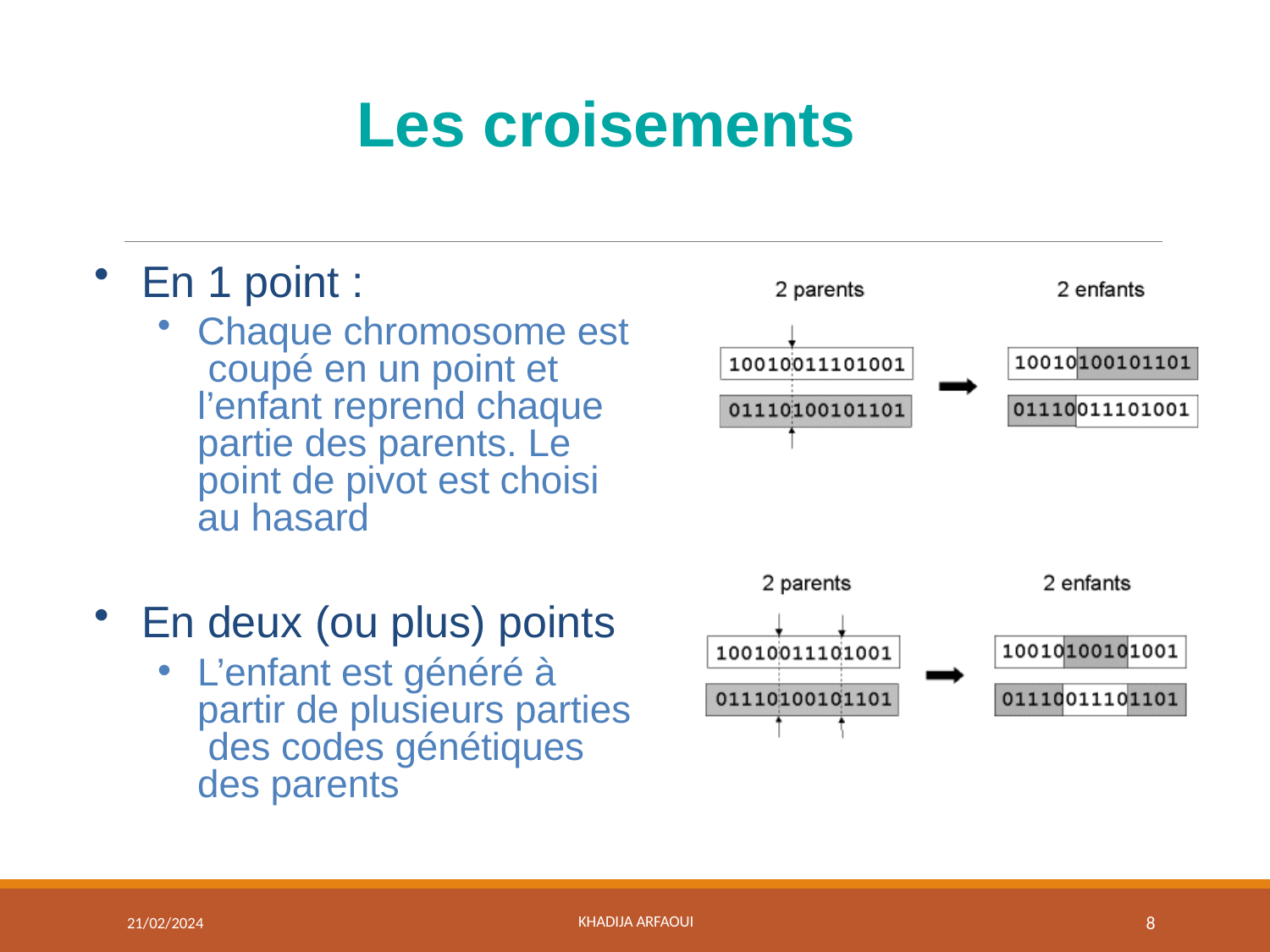

# Les croisements
En 1 point :
Chaque chromosome est  coupé en un point et  l’enfant reprend chaque  partie des parents. Le  point de pivot est choisi  au hasard

En deux (ou plus) points
L’enfant est généré à  partir de plusieurs parties  des codes génétiques  des parents

21/02/2024
Khadija ARFAOUI
8